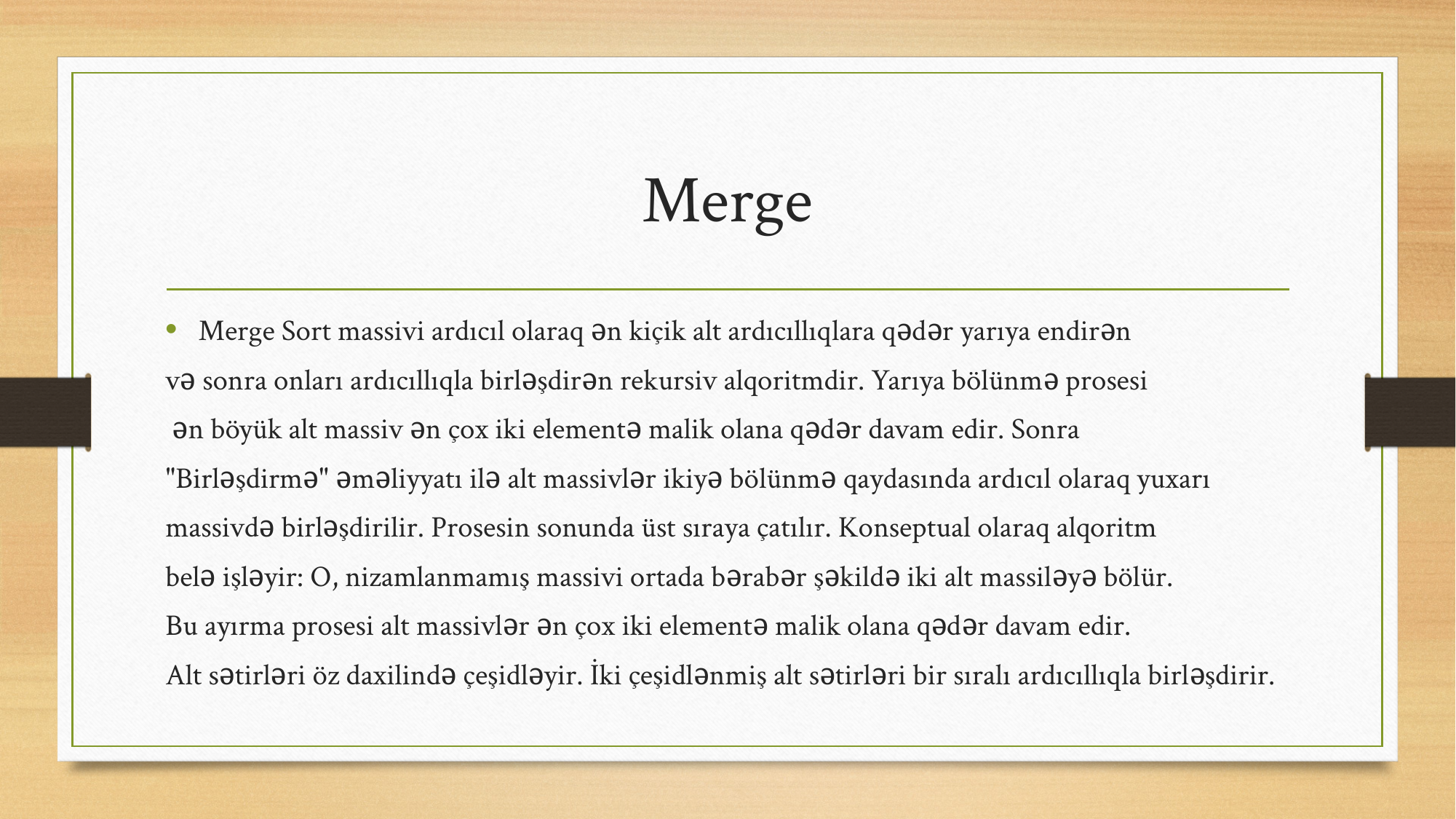

# Merge
Merge Sort massivi ardıcıl olaraq ən kiçik alt ardıcıllıqlara qədər yarıya endirən
və sonra onları ardıcıllıqla birləşdirən rekursiv alqoritmdir. Yarıya bölünmə prosesi
 ən böyük alt massiv ən çox iki elementə malik olana qədər davam edir. Sonra
"Birləşdirmə" əməliyyatı ilə alt massivlər ikiyə bölünmə qaydasında ardıcıl olaraq yuxarı
massivdə birləşdirilir. Prosesin sonunda üst sıraya çatılır. Konseptual olaraq alqoritm
belə işləyir: O, nizamlanmamış massivi ortada bərabər şəkildə iki alt massiləyə bölür.
Bu ayırma prosesi alt massivlər ən çox iki elementə malik olana qədər davam edir.
Alt sətirləri öz daxilində çeşidləyir. İki çeşidlənmiş alt sətirləri bir sıralı ardıcıllıqla birləşdirir.